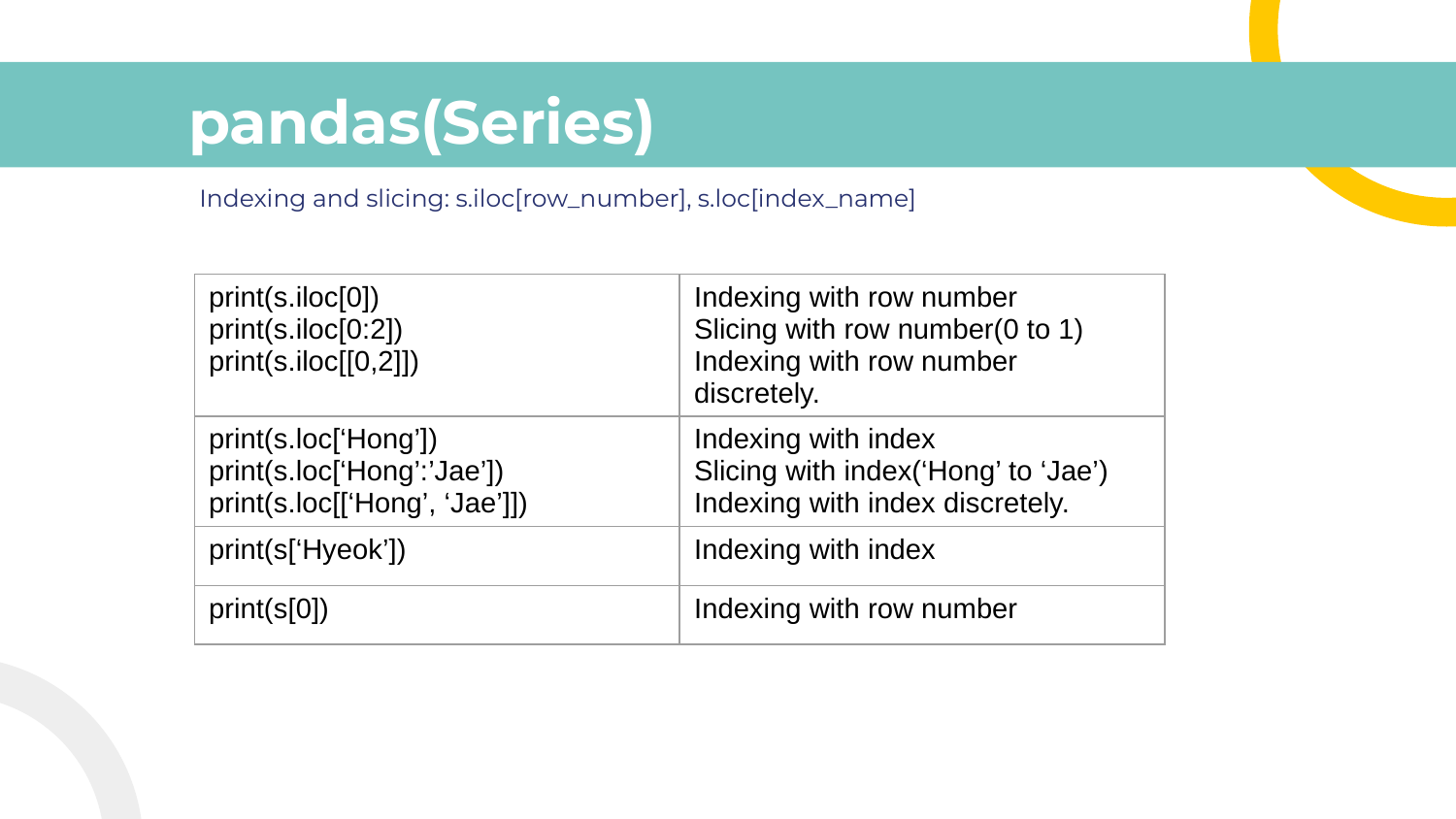

# pandas(Series)
Indexing and slicing: s.iloc[row_number], s.loc[index_name]
| print(s.iloc[0]) print(s.iloc[0:2]) print(s.iloc[[0,2]]) | Indexing with row number Slicing with row number(0 to 1) Indexing with row number discretely. |
| --- | --- |
| print(s.loc[‘Hong’]) print(s.loc[‘Hong’:’Jae’]) print(s.loc[[‘Hong’, ‘Jae’]]) | Indexing with index Slicing with index(‘Hong’ to ‘Jae’) Indexing with index discretely. |
| print(s[‘Hyeok’]) | Indexing with index |
| print(s[0]) | Indexing with row number |